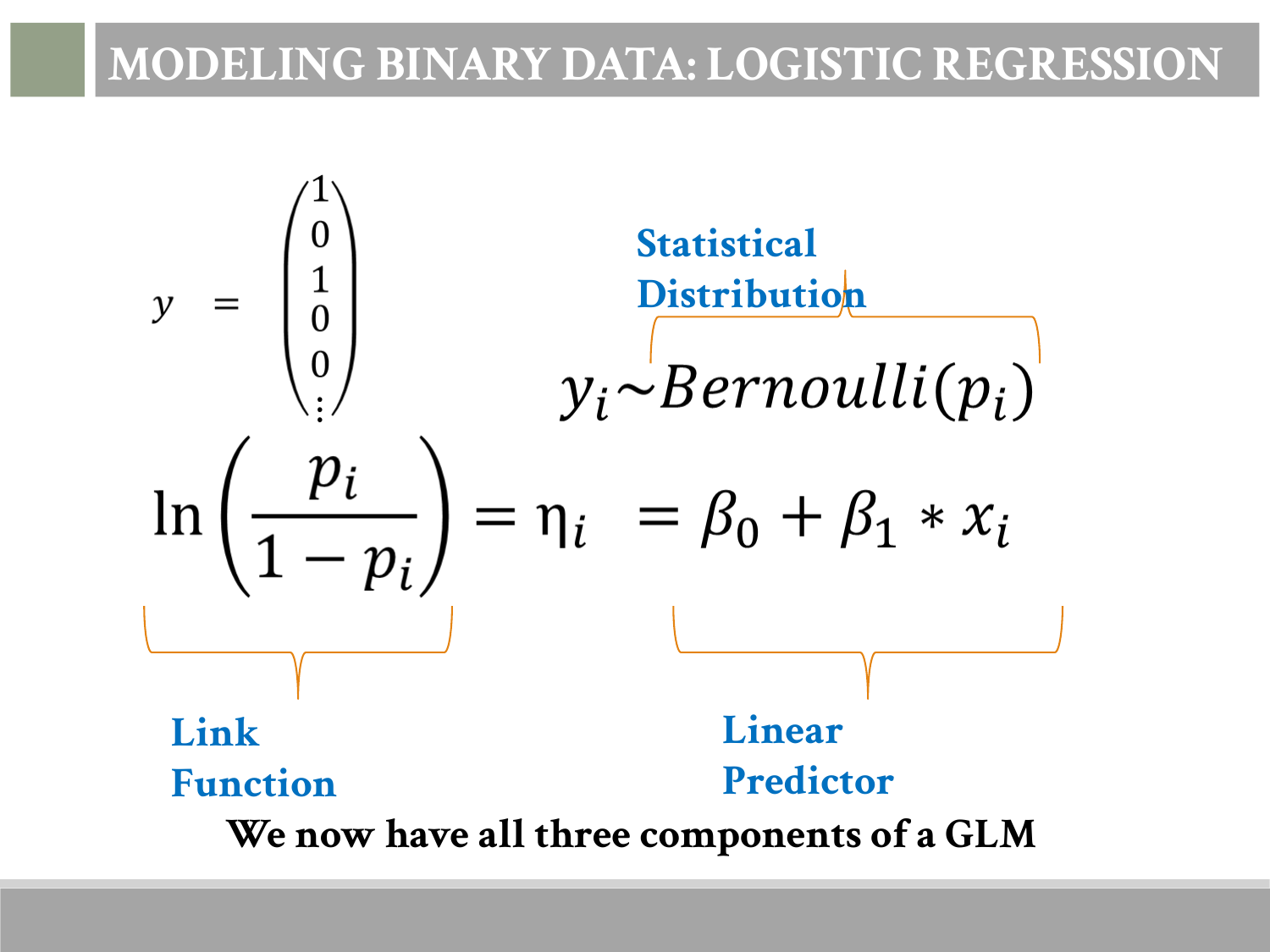

Modeling Binary Data: Logistic Regression

Statistical Distribution

Linear Predictor
Link Function
We now have all three components of a GLM